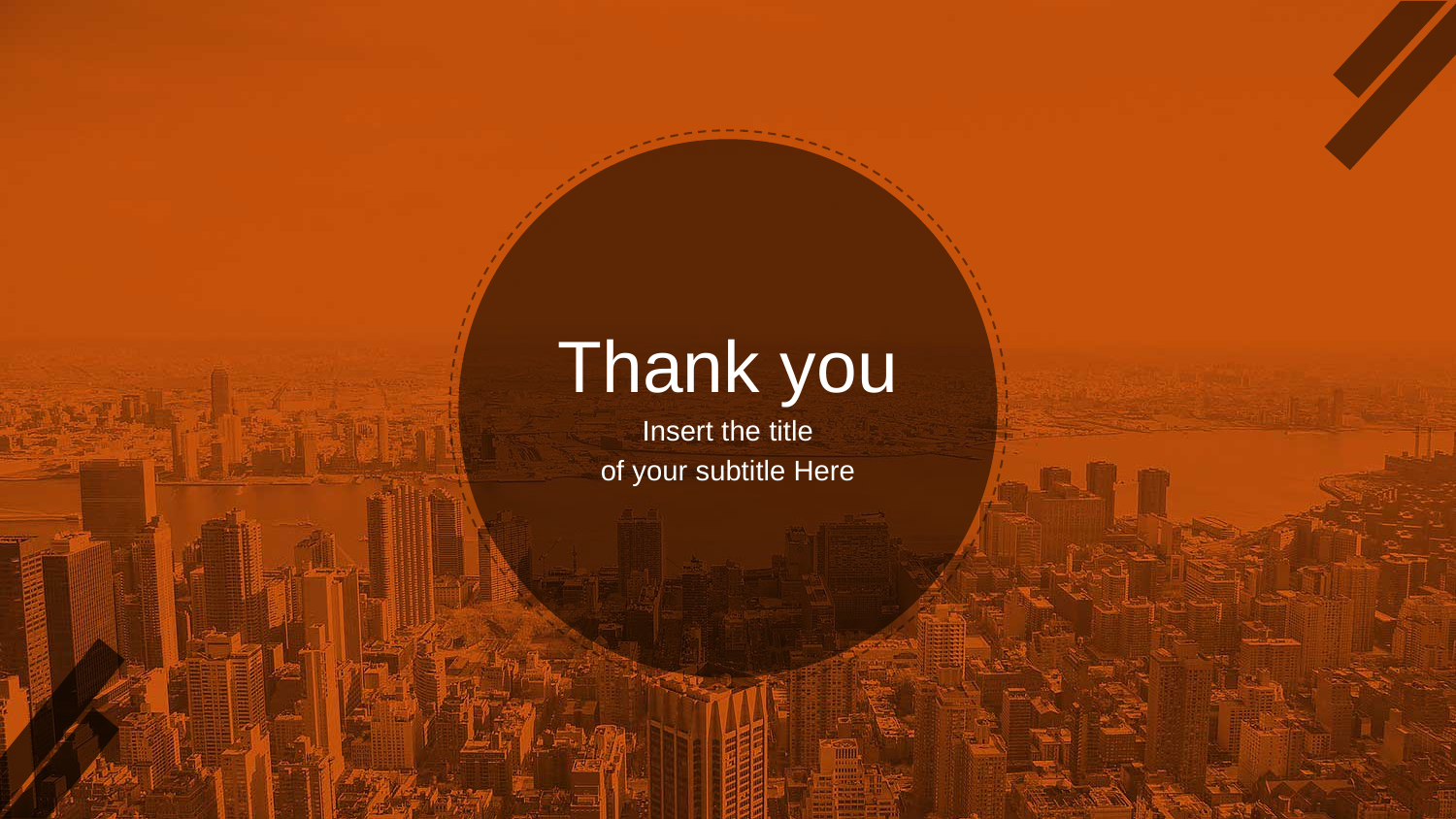

Thank you
Insert the title
of your subtitle Here